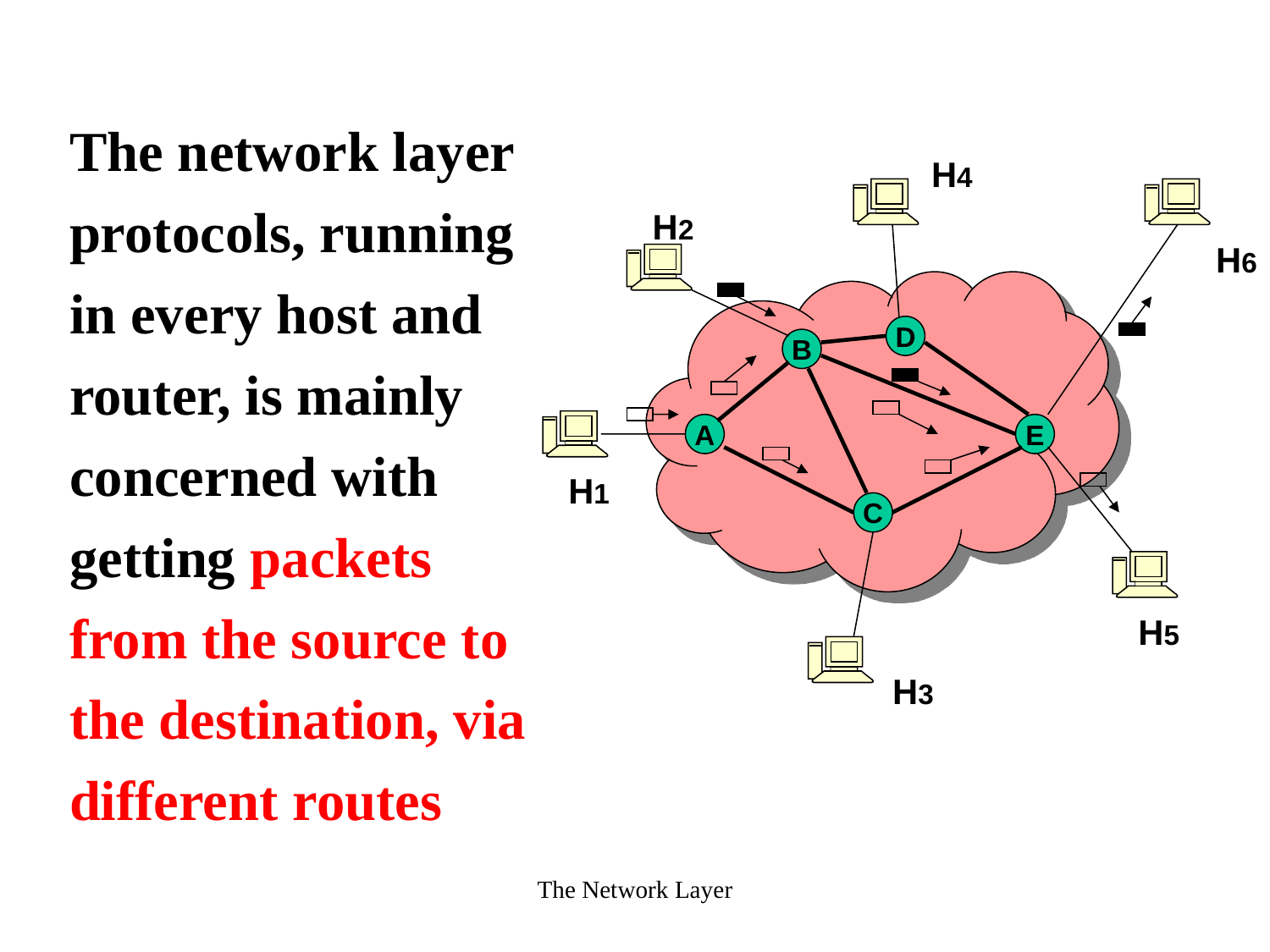

The network layer protocols, running in every host and router, is mainly concerned with getting packets from the source to the destination, via different routes
H4

H2

H6

D

B

A

E

H1

C

H5

H3

The Network Layer
3